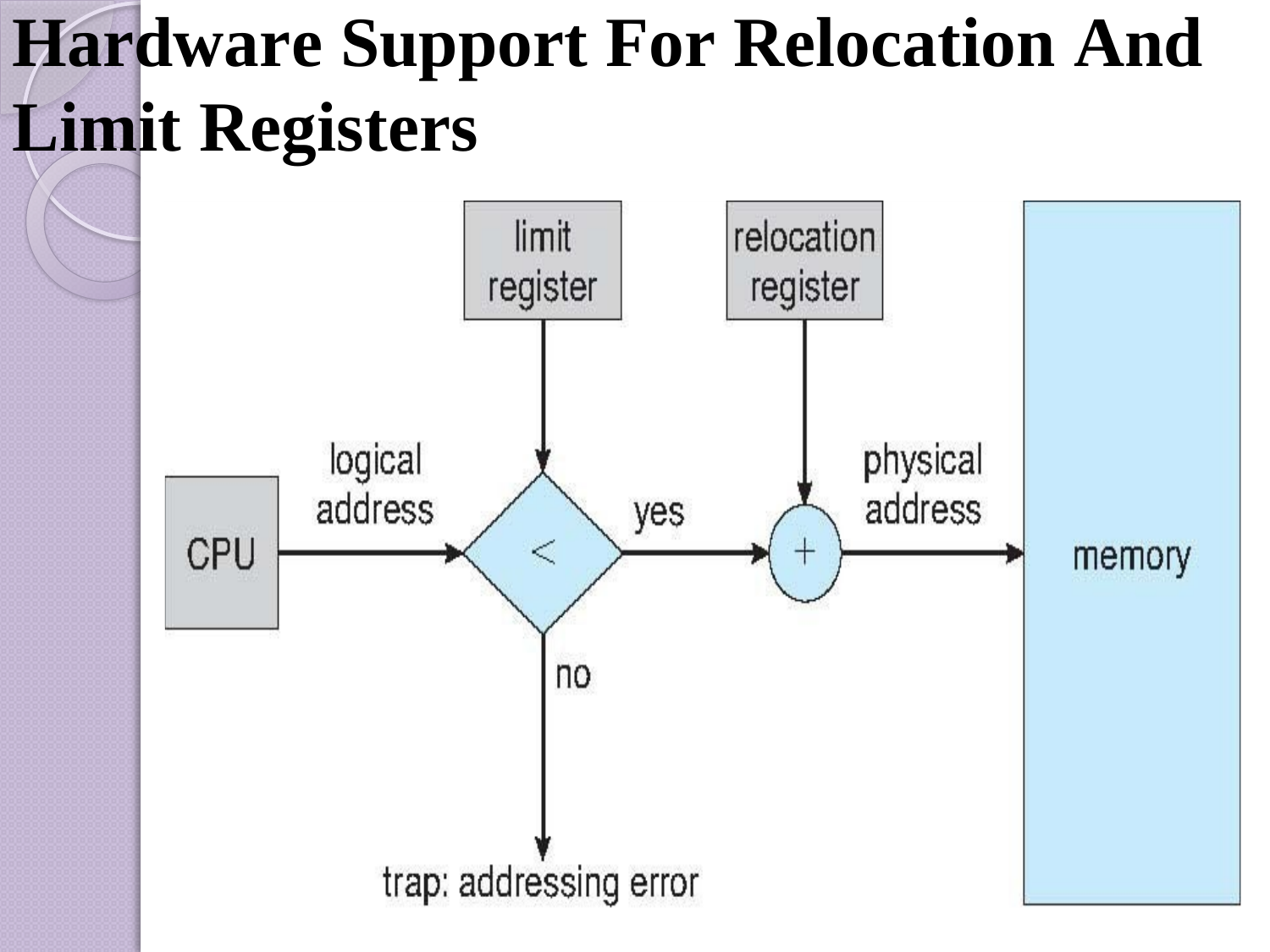

# Hardware Support For Relocation And Limit Registers
s